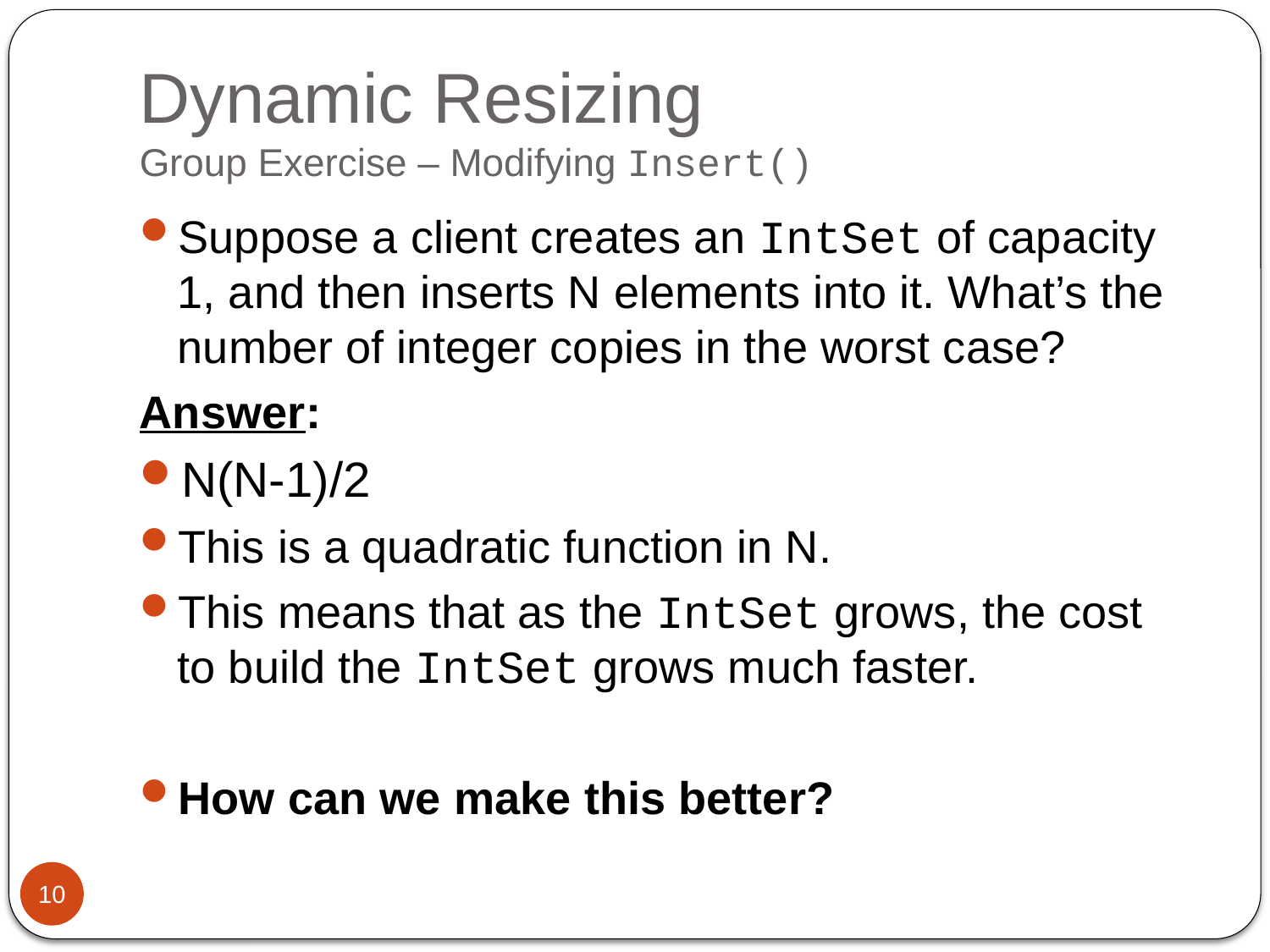

# Dynamic Resizing Group Exercise – Modifying Insert()
Suppose a client creates an IntSet of capacity 1, and then inserts N elements into it. What’s the number of integer copies in the worst case?
Answer:
N(N-1)/2
This is a quadratic function in N.
This means that as the IntSet grows, the cost to build the IntSet grows much faster.

How can we make this better?

10